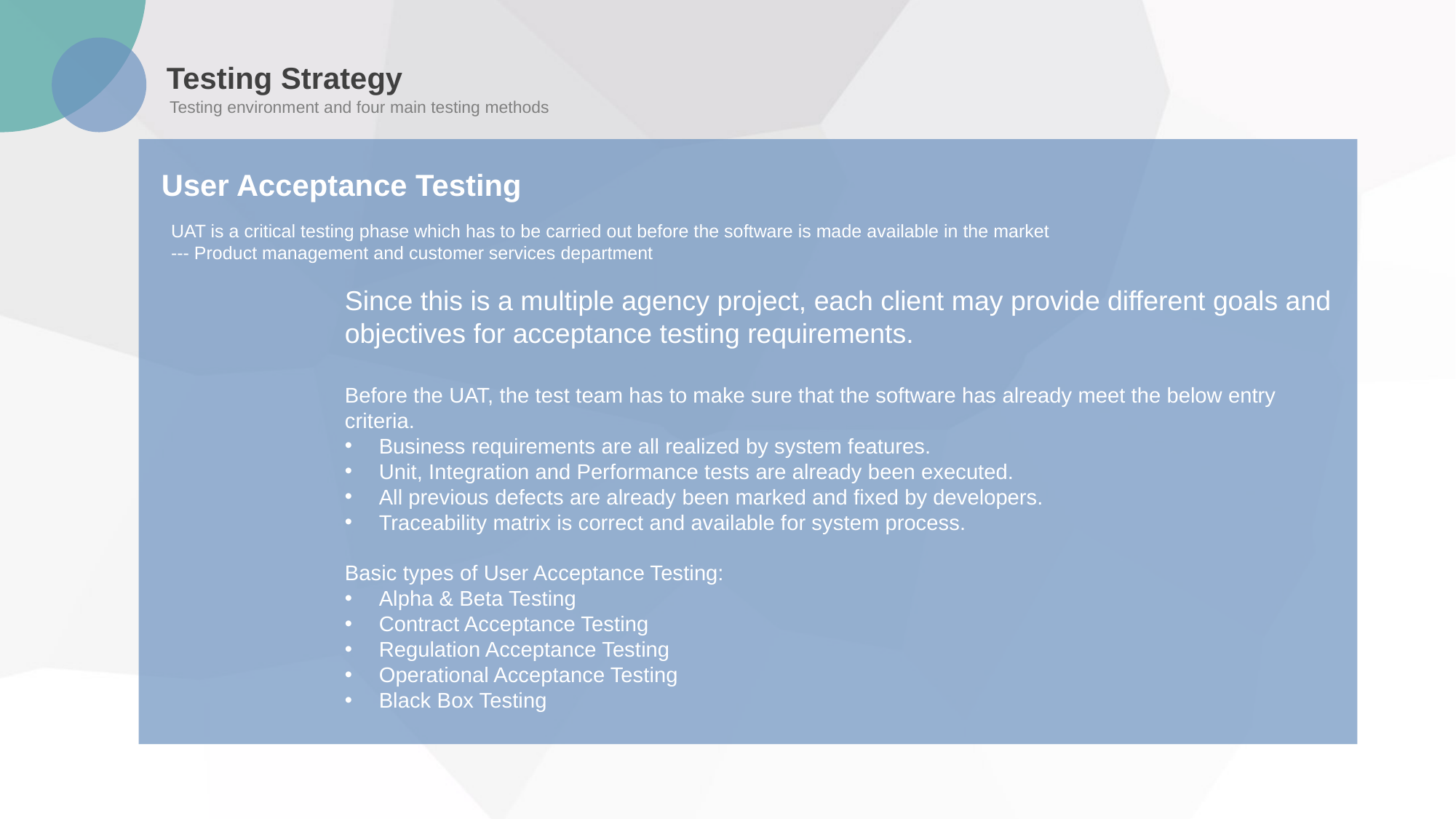

Testing Strategy
Testing environment and four main testing methods
Since this is a multiple agency project, each client may provide different goals and objectives for acceptance testing requirements.

Before the UAT, the test team has to make sure that the software has already meet the below entry criteria.
Business requirements are all realized by system features.
Unit, Integration and Performance tests are already been executed.
All previous defects are already been marked and fixed by developers.
Traceability matrix is correct and available for system process.

Basic types of User Acceptance Testing:
Alpha & Beta Testing
Contract Acceptance Testing
Regulation Acceptance Testing
Operational Acceptance Testing
Black Box Testing

User Acceptance Testing
UAT is a critical testing phase which has to be carried out before the software is made available in the market
--- Product management and customer services department